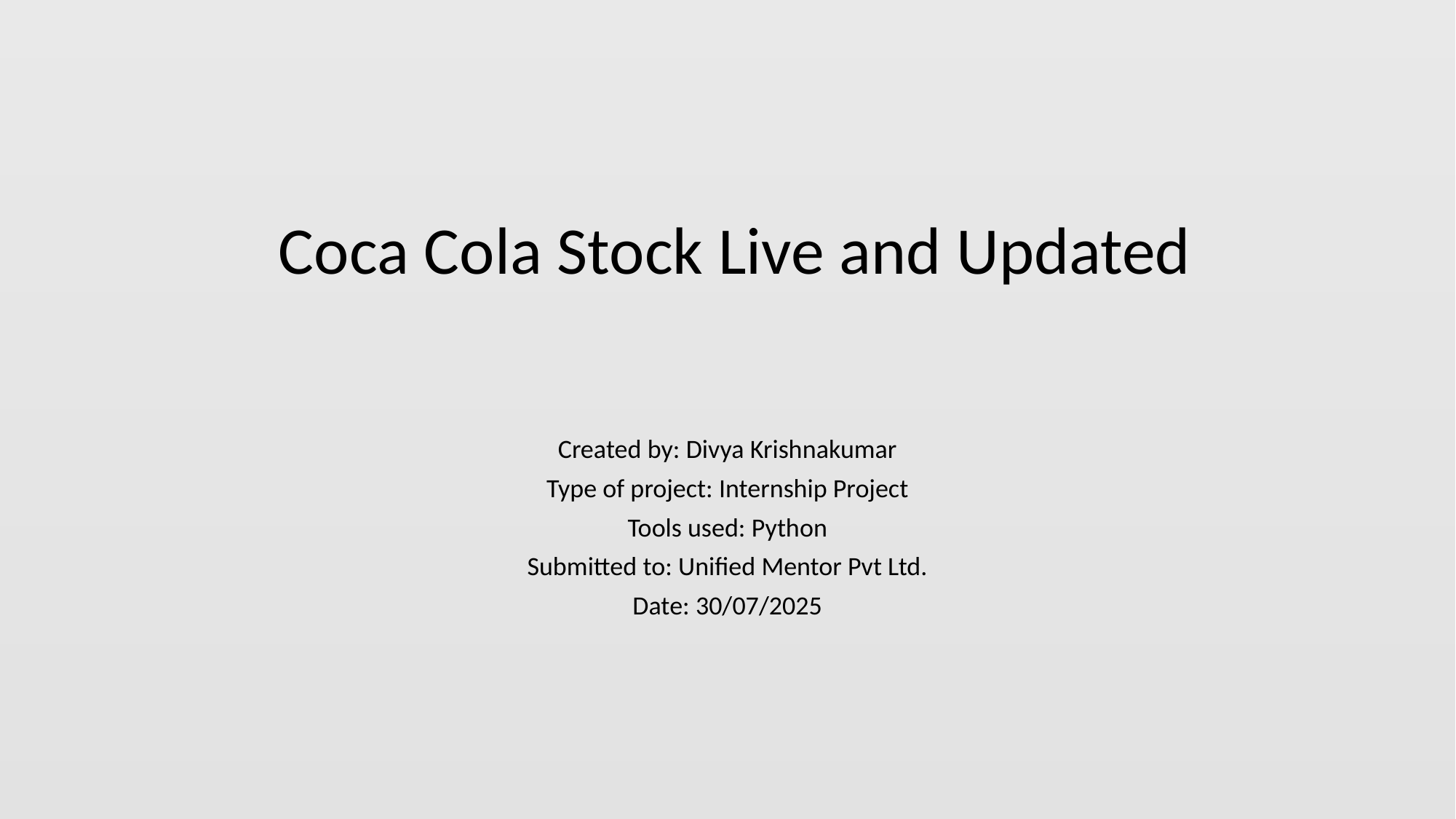

# Coca Cola Stock Live and Updated
Created by: Divya Krishnakumar
Type of project: Internship Project
Tools used: Python
Submitted to: Unified Mentor Pvt Ltd.
Date: 30/07/2025